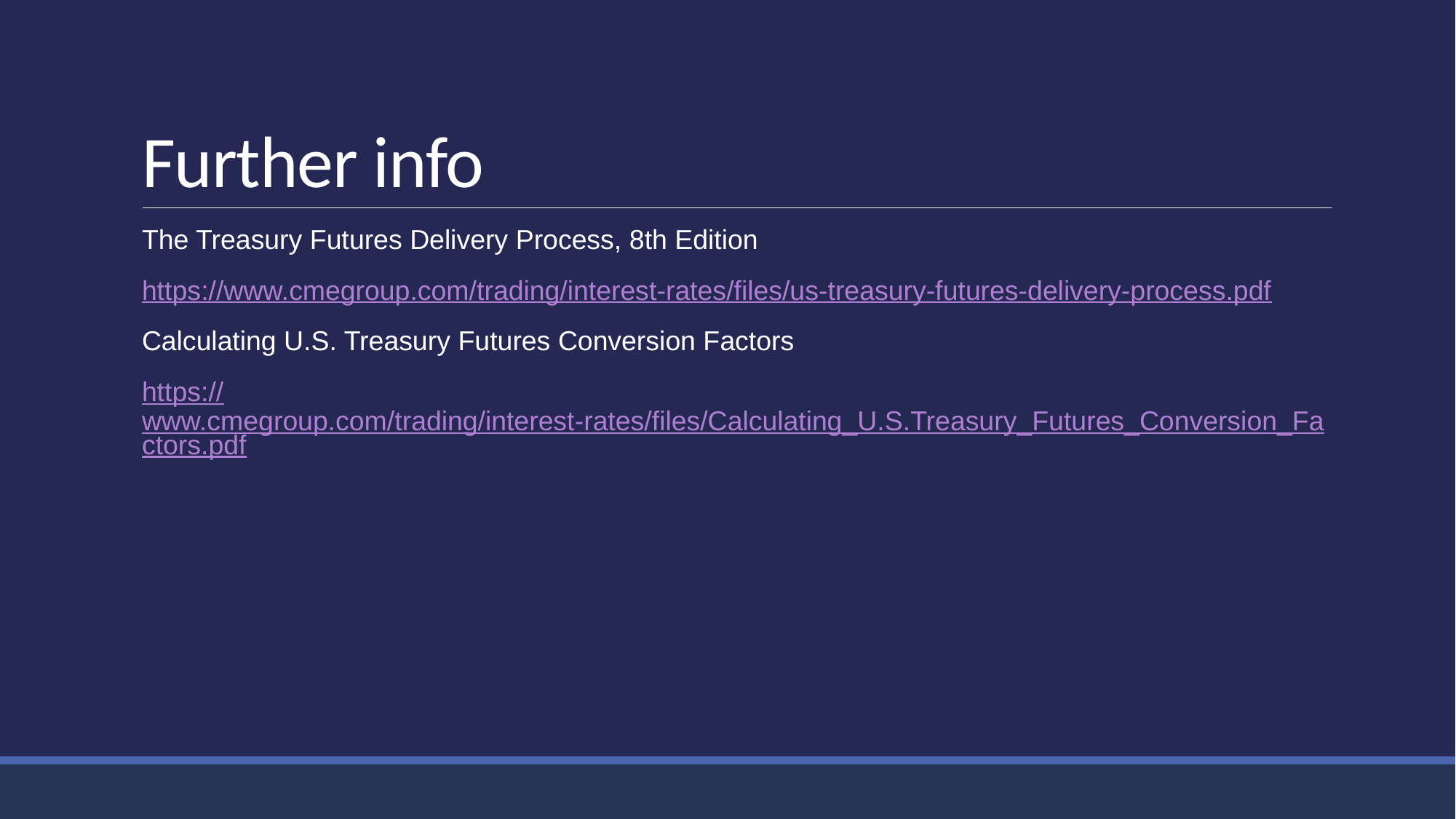

# Further info
The Treasury Futures Delivery Process, 8th Edition
https://www.cmegroup.com/trading/interest-rates/files/us-treasury-futures-delivery-process.pdf
Calculating U.S. Treasury Futures Conversion Factors
https://www.cmegroup.com/trading/interest-rates/files/Calculating_U.S.Treasury_Futures_Conversion_Factors.pdf